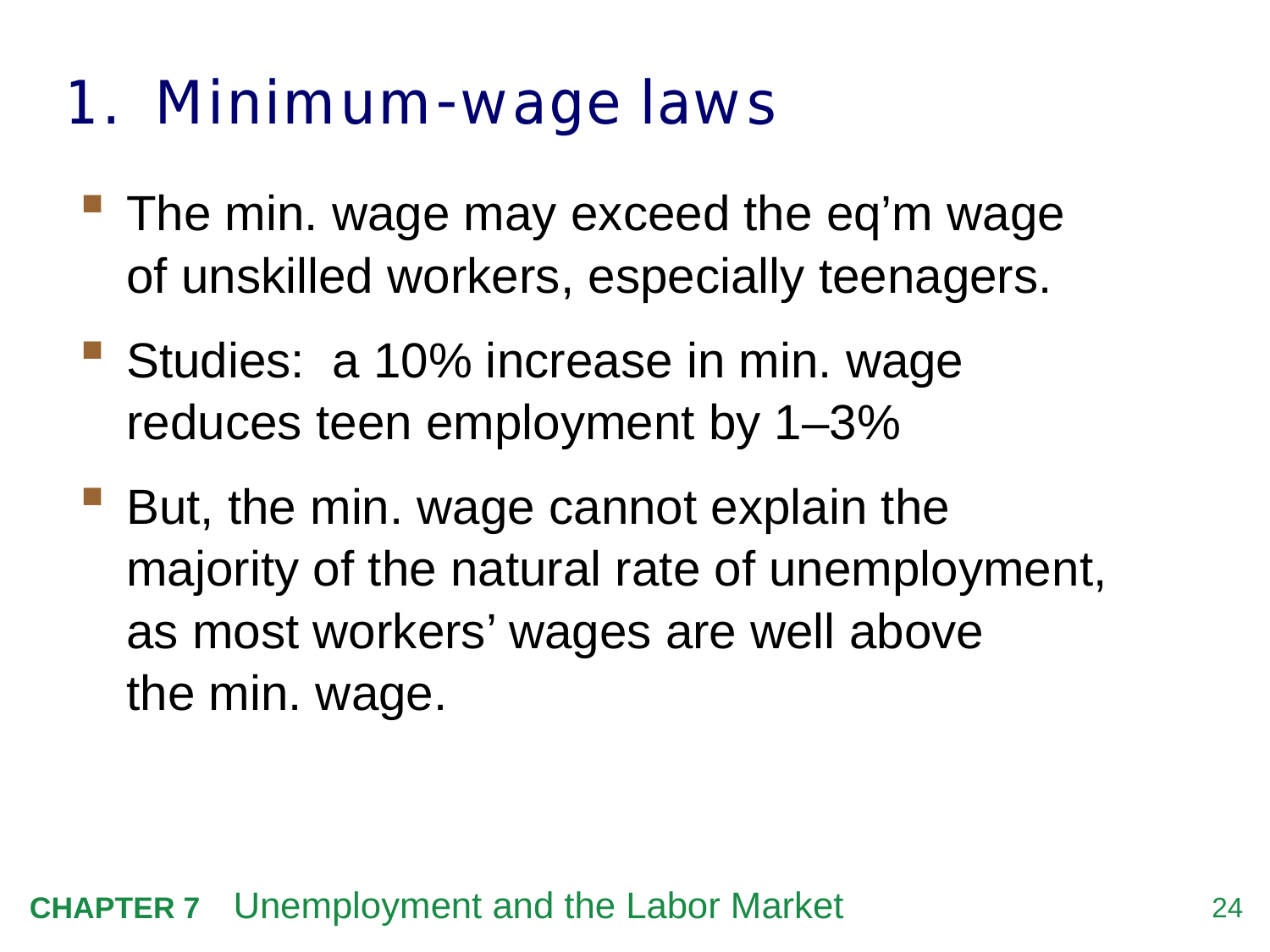

# 1.  Minimum-wage laws
The min. wage may exceed the eq’m wage
of unskilled workers, especially teenagers.
Studies:  a 10% increase in min. wage
reduces teen employment by 1–3%
But, the min. wage cannot explain the
majority of the natural rate of unemployment,
as most workers’ wages are well above
the min. wage.